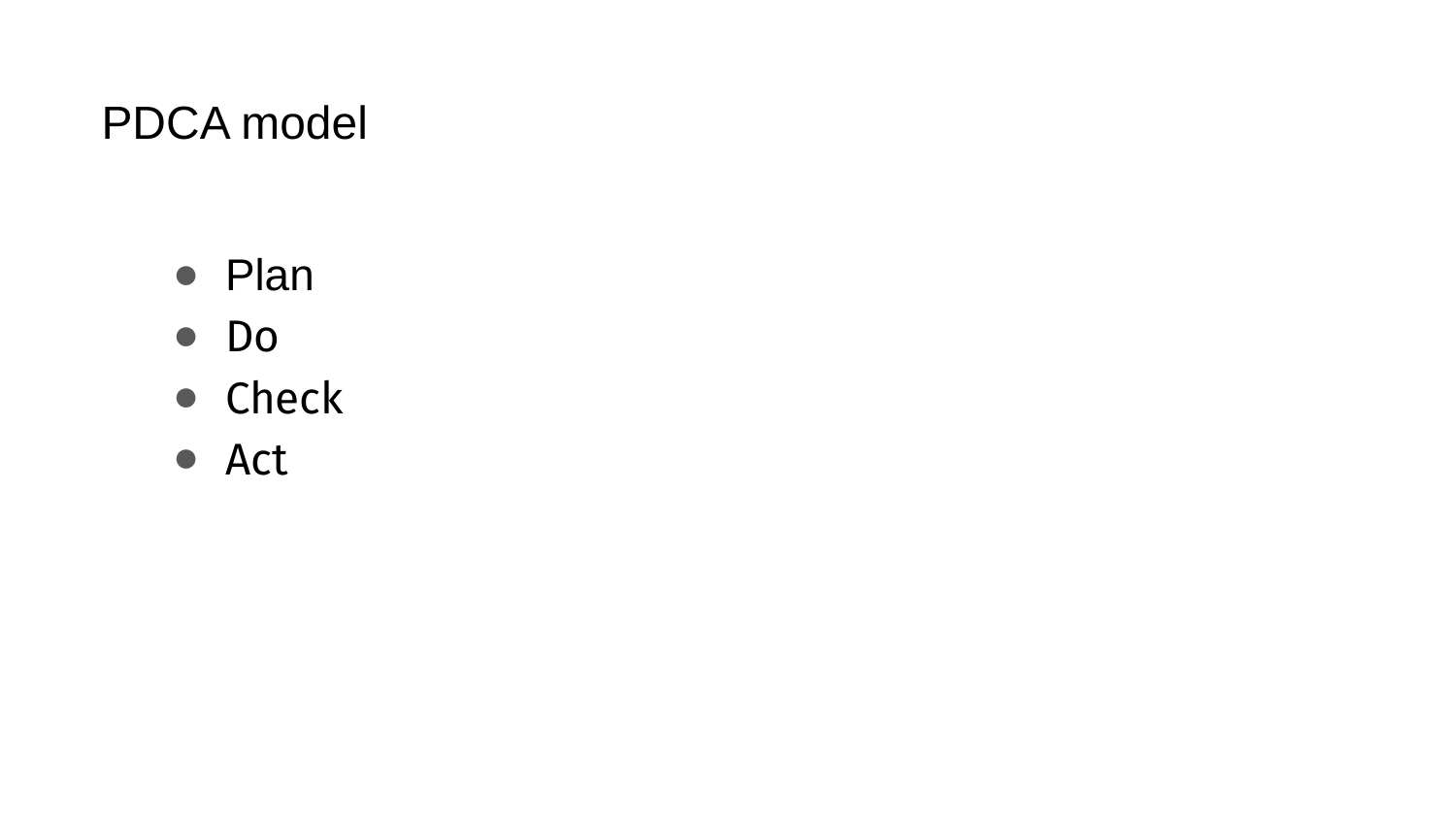

# PDCA model

Plan
Do
Check
Act